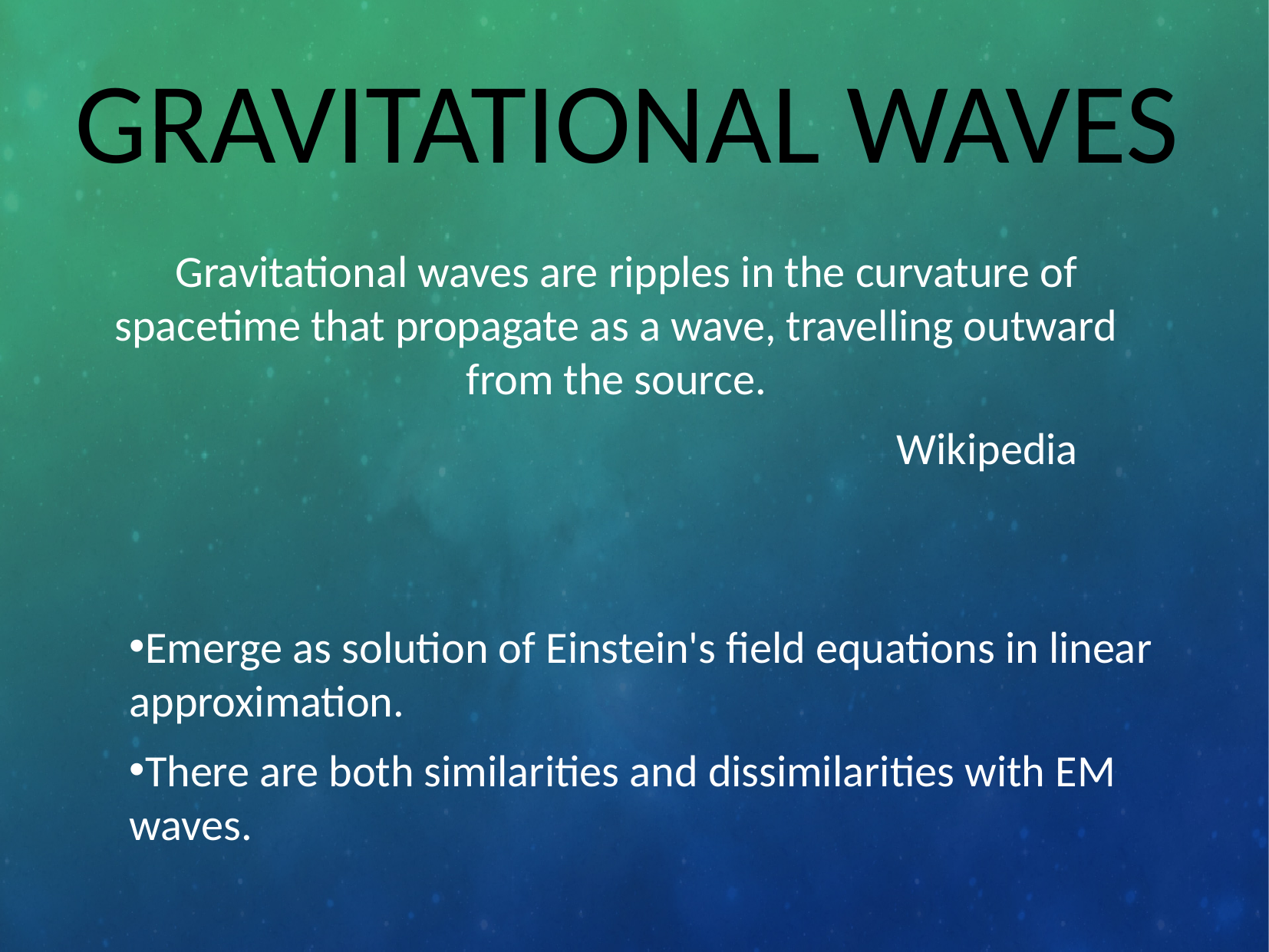

# Gravitational Waves
  Gravitational waves are ripples in the curvature of spacetime that propagate as a wave, travelling outward from the source.
                                                                         Wikipedia
Emerge as solution of Einstein's field equations in linear approximation.
There are both similarities and dissimilarities with EM waves.